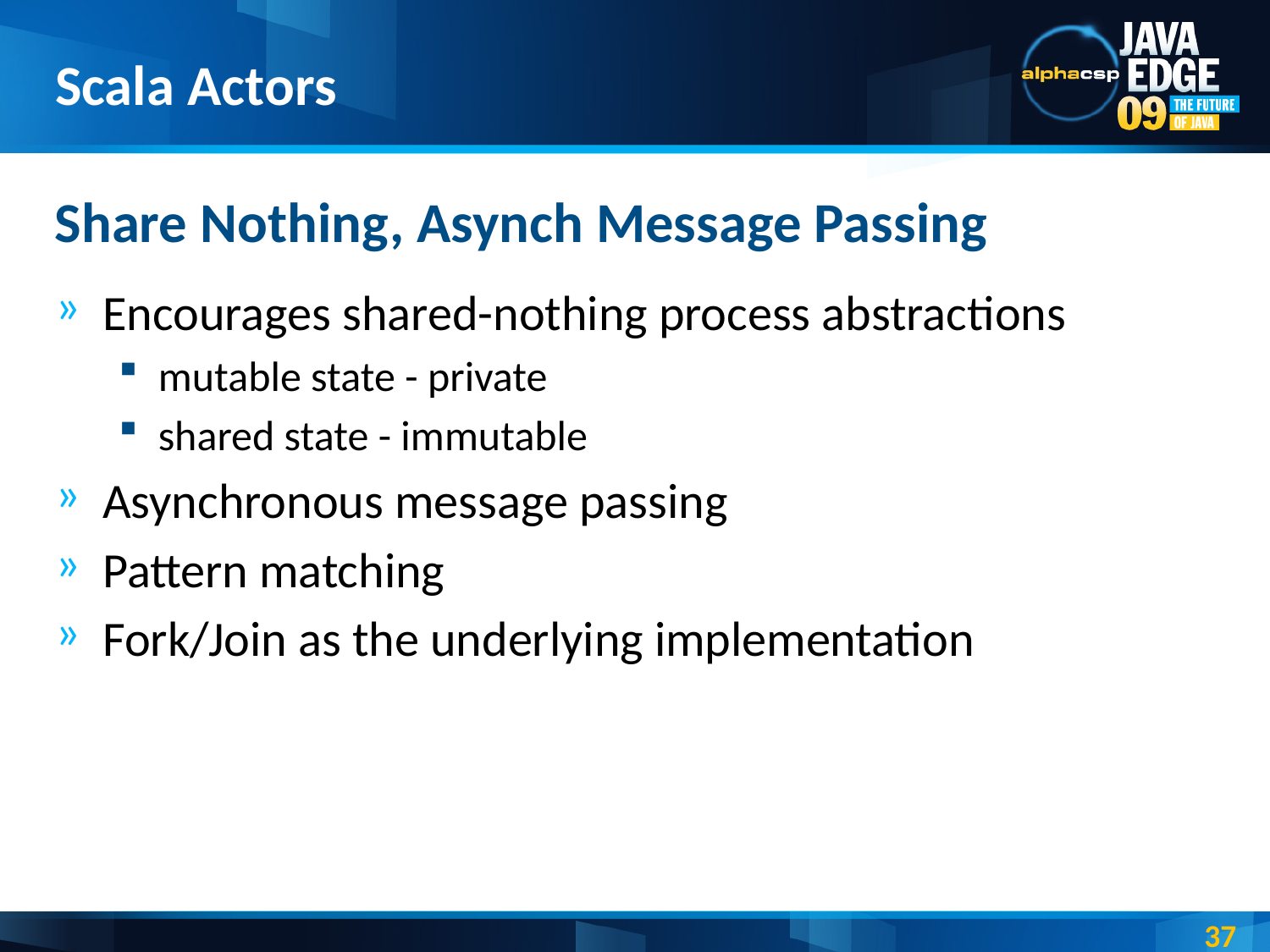

# Scala Actors
Share Nothing, Asynch Message Passing
Encourages shared-nothing process abstractions
mutable state - private
shared state - immutable
Asynchronous message passing
Pattern matching
Fork/Join as the underlying implementation